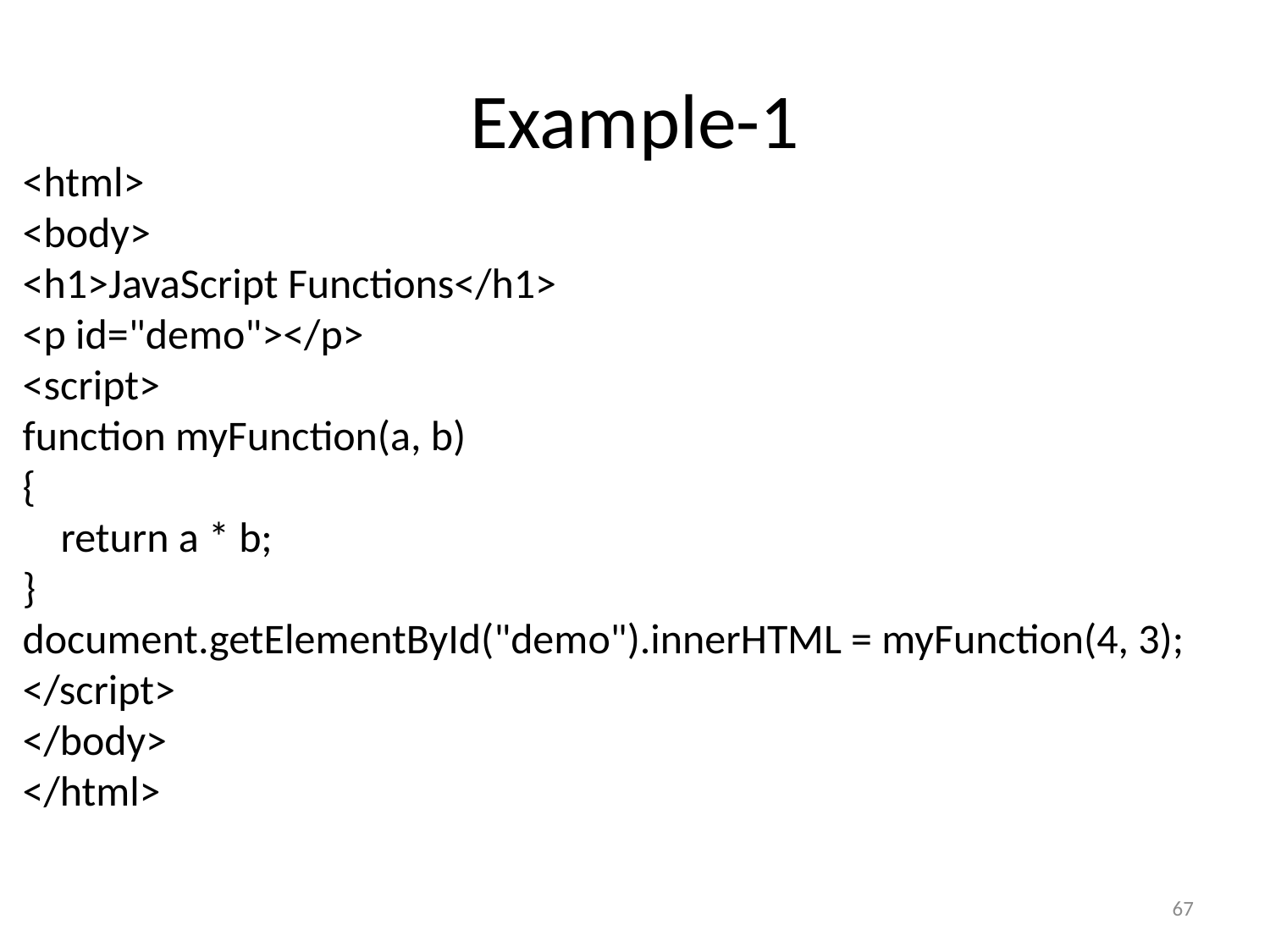

# Example-1
<html>
<body>
<h1>JavaScript Functions</h1>
<p id="demo"></p>
<script>
function myFunction(a, b)
{
    return a * b;
}
document.getElementById("demo").innerHTML = myFunction(4, 3);
</script>
</body>
</html>
67